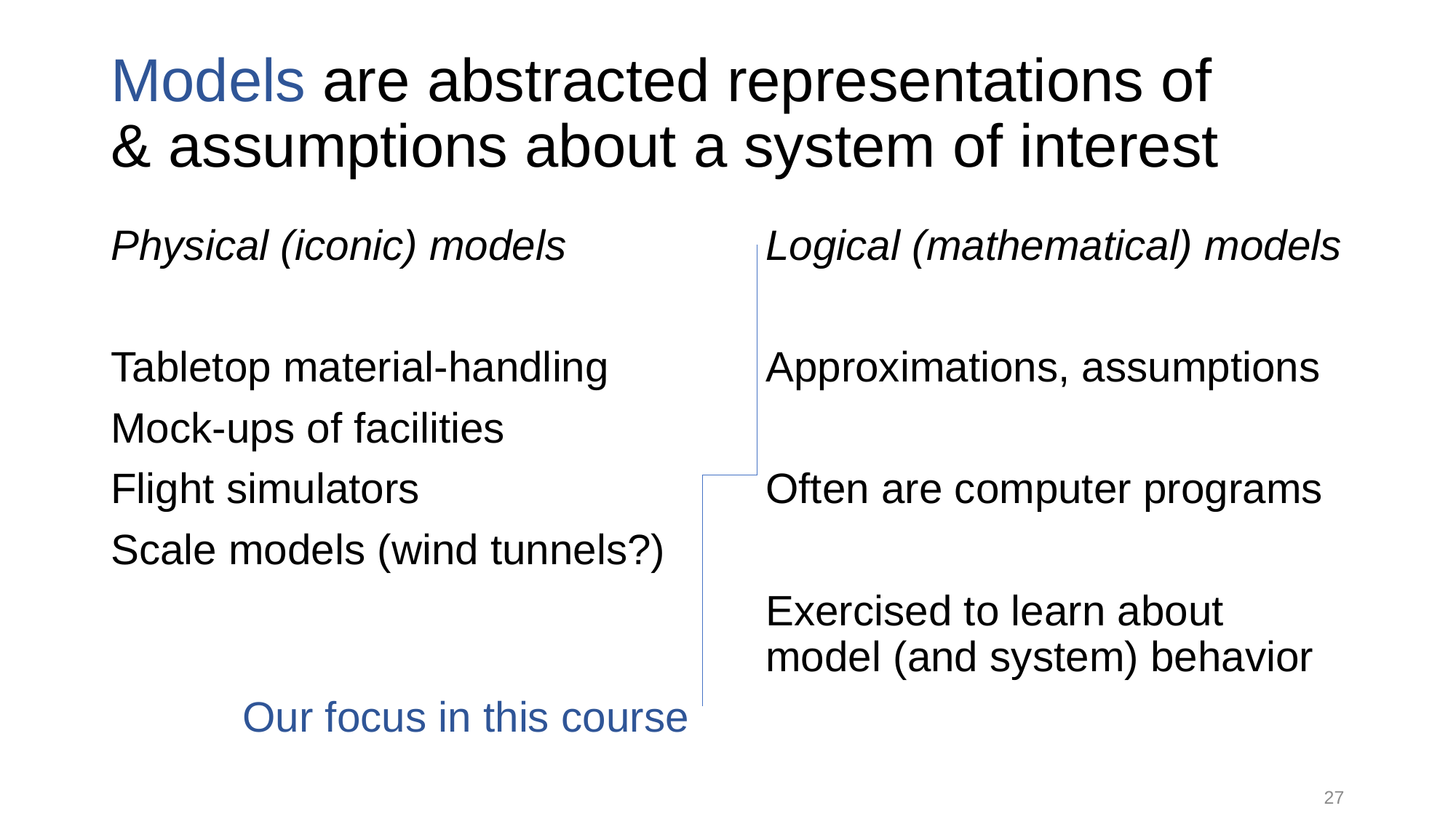

# Models are abstracted representations of & assumptions about a system of interest
Physical (iconic) models

Tabletop material-handling
Mock-ups of facilities
Flight simulators
Scale models (wind tunnels?)

Our focus in this course
Logical (mathematical) models

Approximations, assumptions

Often are computer programs

Exercised to learn about model (and system) behavior
27